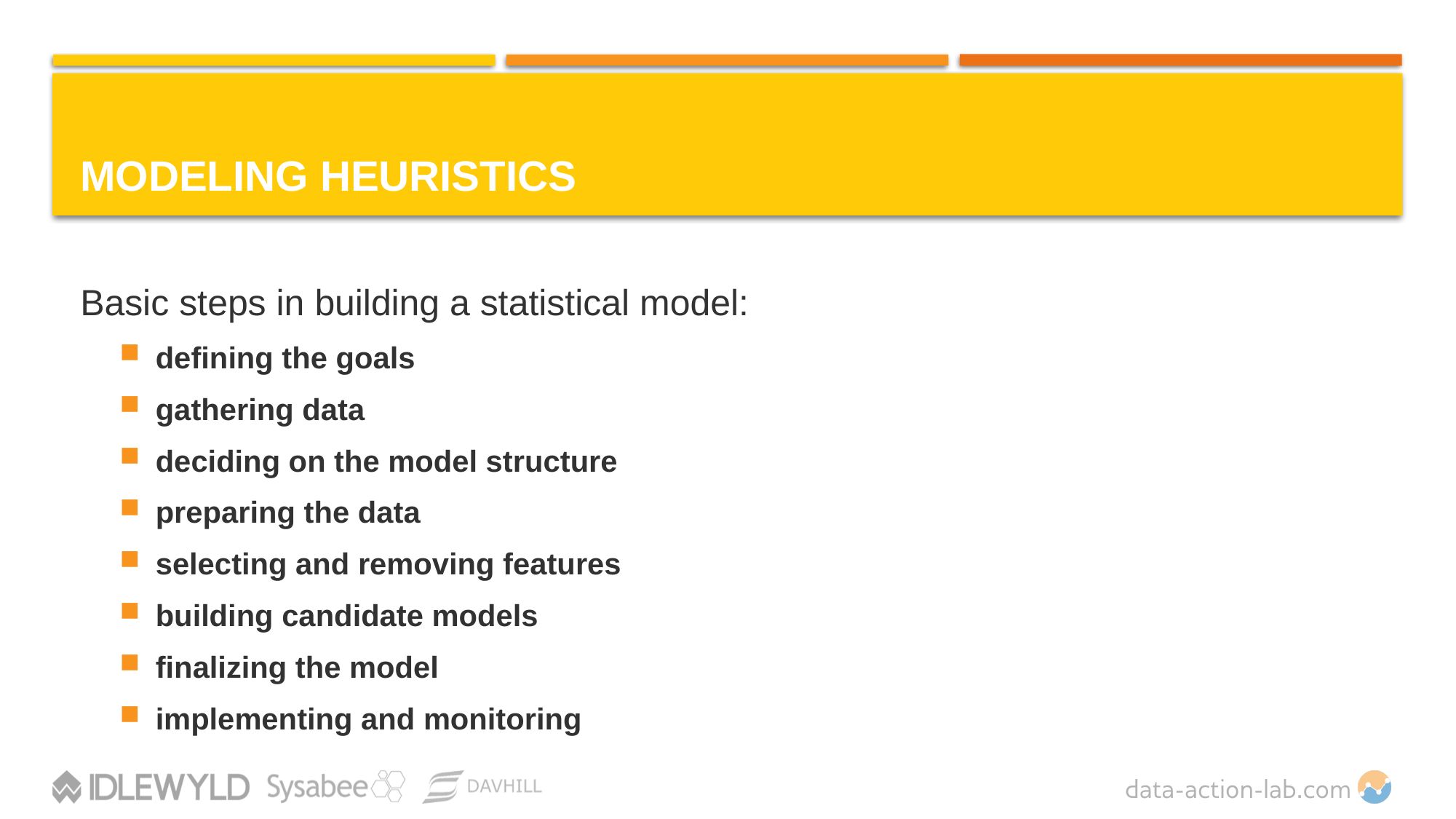

# Modeling HEURISTICS
Basic steps in building a statistical model:
defining the goals
gathering data
deciding on the model structure
preparing the data
selecting and removing features
building candidate models
finalizing the model
implementing and monitoring